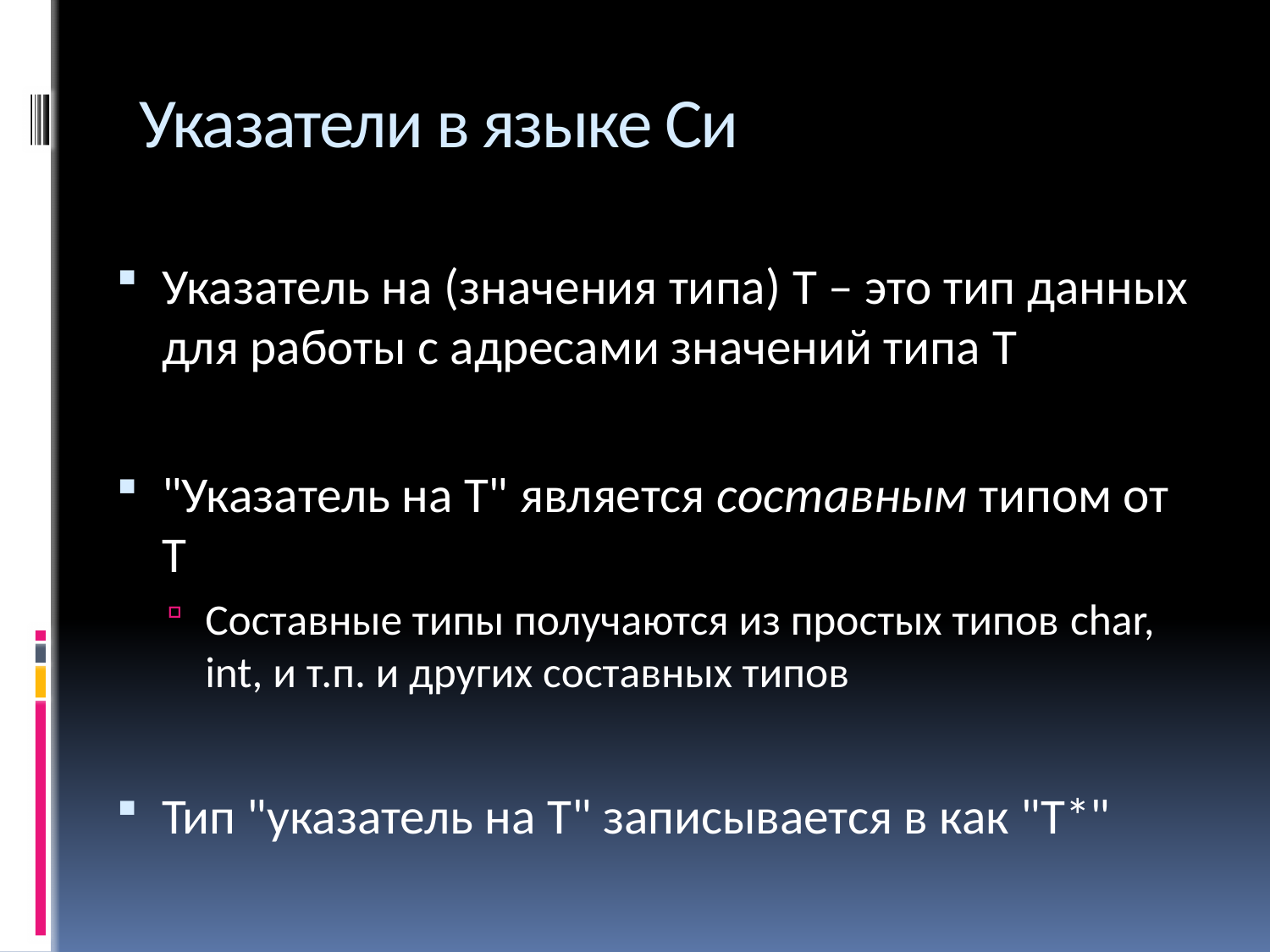

# Указатели в языке Си
Указатель на (значения типа) T – это тип данных для работы с адресами значений типа Т

"Указатель на Т" является составным типом от Т
Составные типы получаются из простых типов char, int, и т.п. и других составных типов

Тип "указатель на Т" записывается в как "Т*"